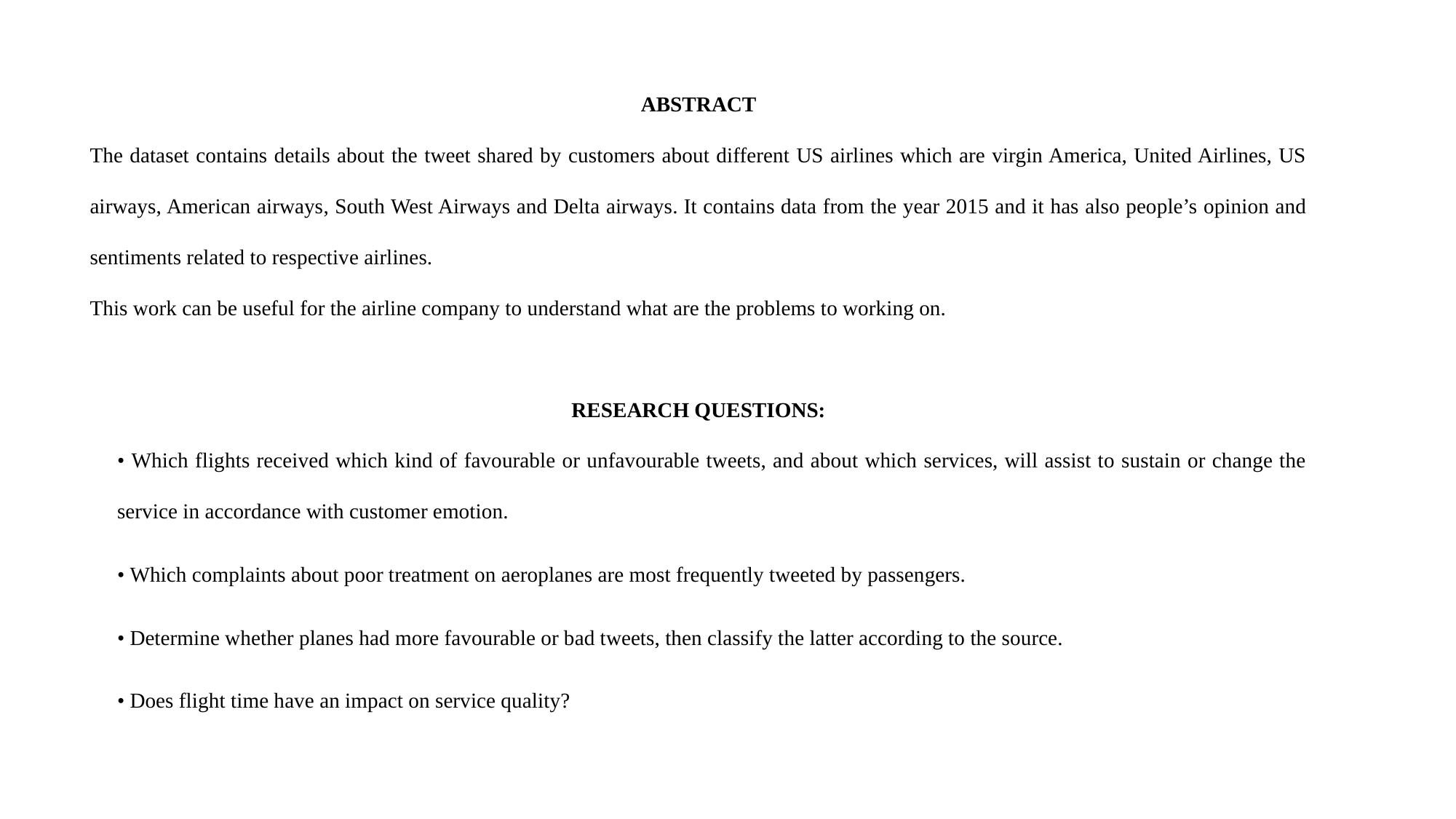

ABSTRACT
The dataset contains details about the tweet shared by customers about different US airlines which are virgin America, United Airlines, US airways, American airways, South West Airways and Delta airways. It contains data from the year 2015 and it has also people’s opinion and sentiments related to respective airlines.
This work can be useful for the airline company to understand what are the problems to working on.

RESEARCH QUESTIONS:
• Which flights received which kind of favourable or unfavourable tweets, and about which services, will assist to sustain or change the service in accordance with customer emotion.
• Which complaints about poor treatment on aeroplanes are most frequently tweeted by passengers.
• Determine whether planes had more favourable or bad tweets, then classify the latter according to the source.
• Does flight time have an impact on service quality?